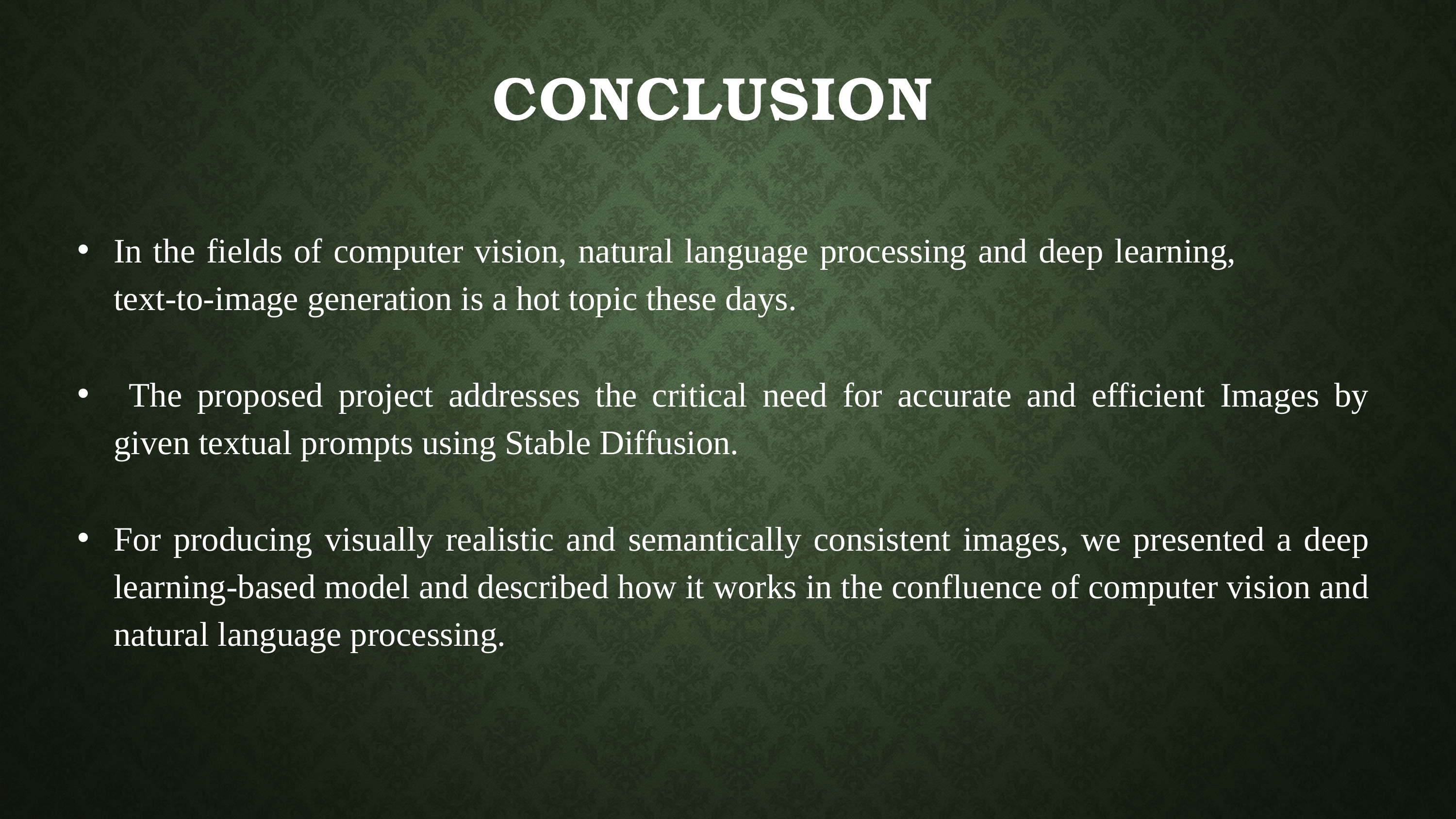

# CONCLUSION
In the fields of computer vision, natural language processing and deep learning,             text-to-image generation is a hot topic these days.

 The proposed project addresses the critical need for accurate and efficient Images by given textual prompts using Stable Diffusion.

For producing visually realistic and semantically consistent images, we presented a deep learning-based model and described how it works in the confluence of computer vision and natural language processing.